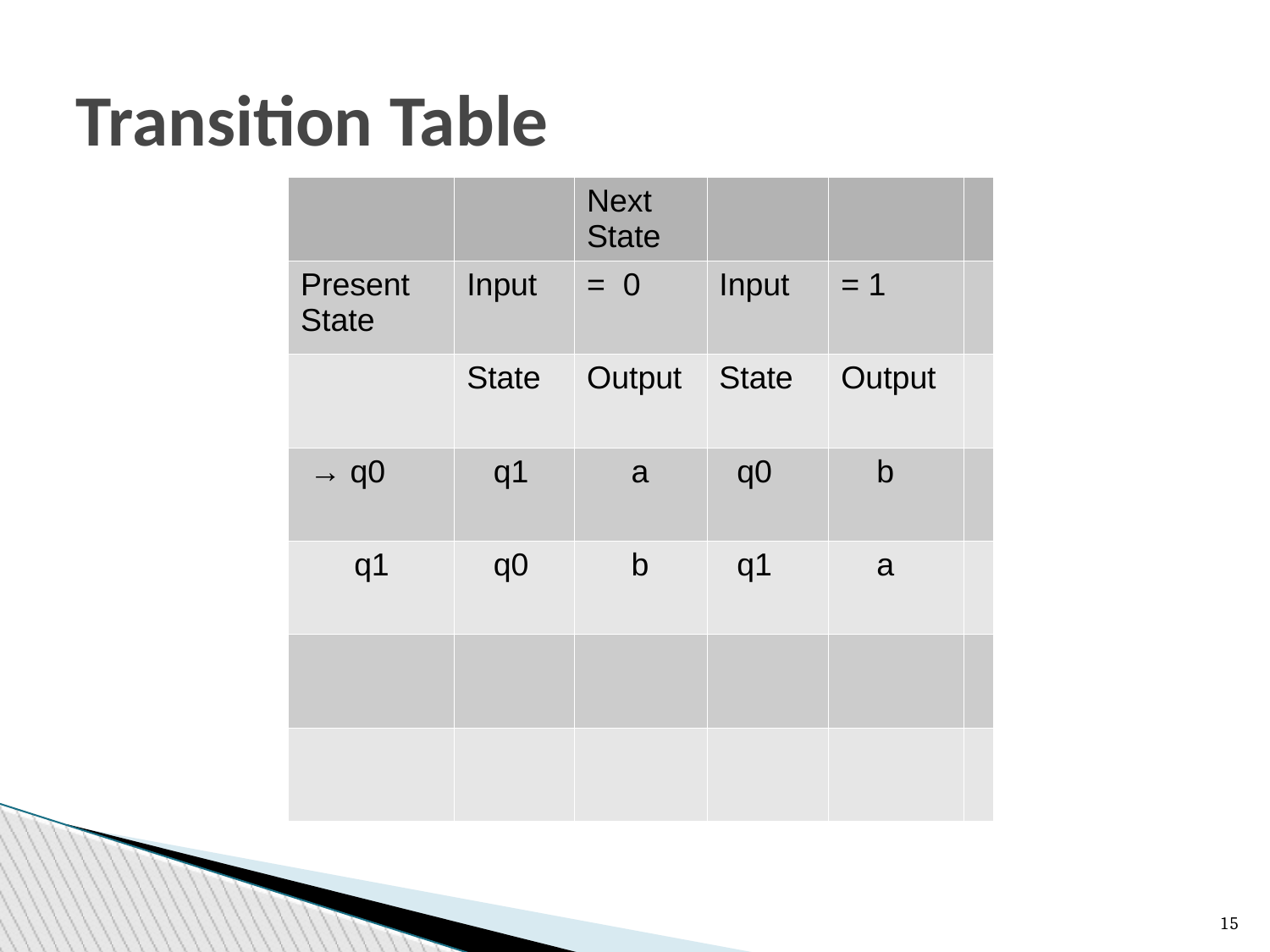

Transition Table
|  |  | Next State |  |  |  |
| --- | --- | --- | --- | --- | --- |
| Present State | Input | = 0 | Input | = 1 |  |
|  | State | Output | State | Output |  |
| → q0 | q1 | a | q0 | b |  |
| q1 | q0 | b | q1 | a |  |
|  |  |  |  |  |  |
|  |  |  |  |  |  |

15